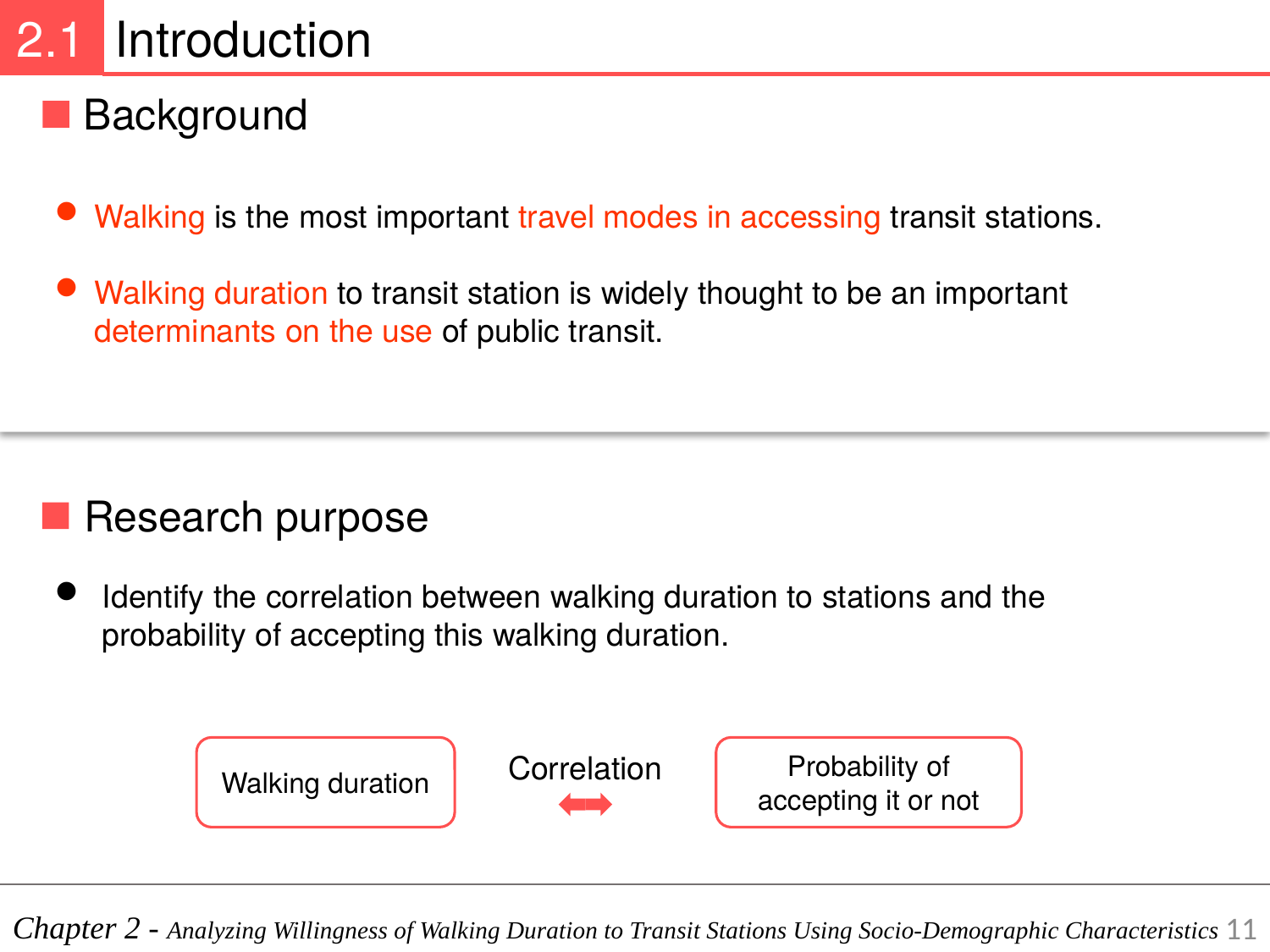

2.1
Introduction
distance to destinations is widely thought to be an important predictor of active travel
Background

Walking is the most important travel modes in accessing transit stations.

Walking duration to transit station is widely thought to be an important determinants on the use of public transit.
Research purpose

Identify the correlation between walking duration to stations and the probability of accepting this walking duration.
Walking duration
Probability of accepting it or not
Correlation

Chapter 2 - Analyzing Willingness of Walking Duration to Transit Stations Using Socio-Demographic Characteristics
11